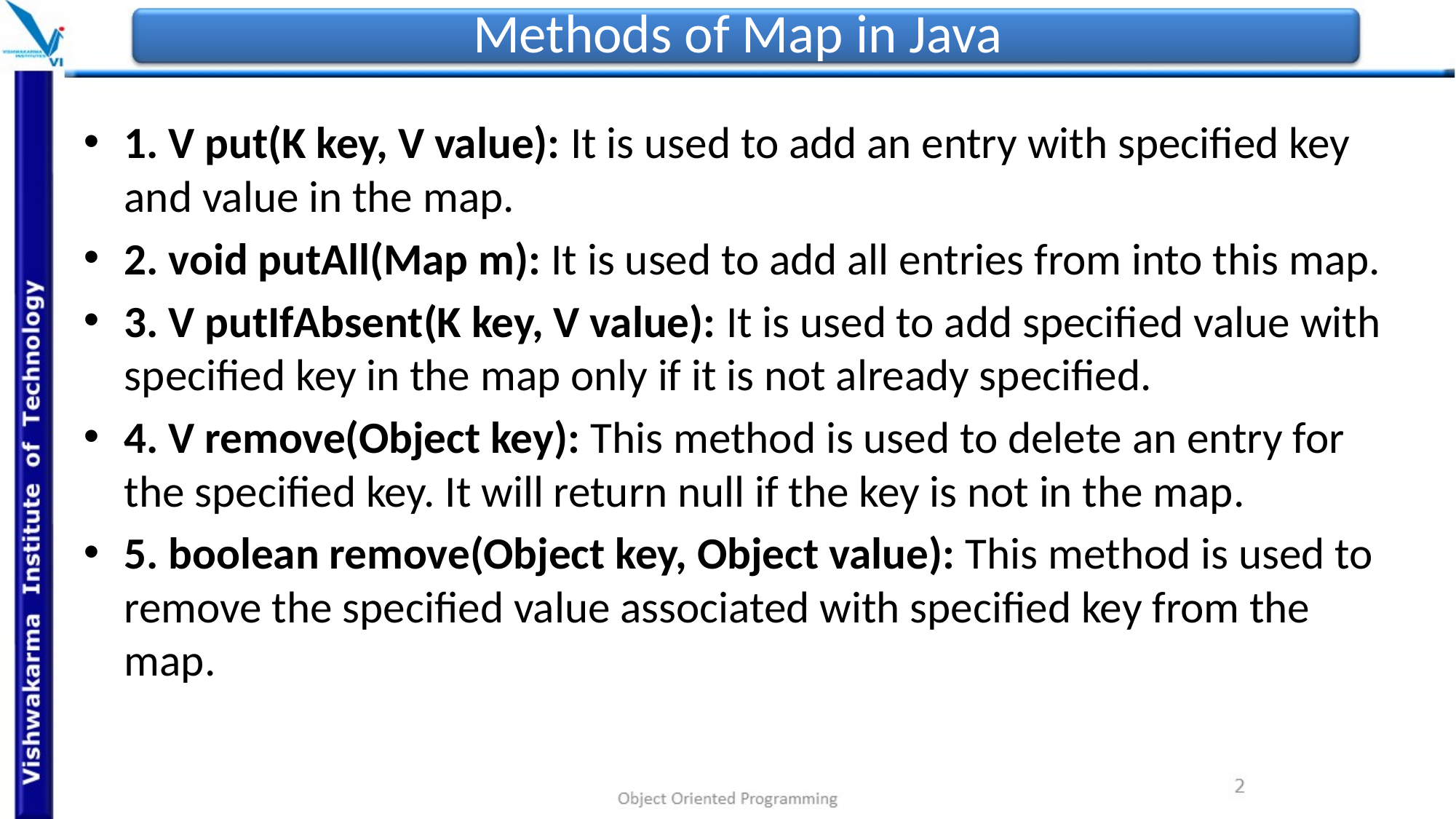

# Methods of Map in Java
1. V put(K key, V value): It is used to add an entry with specified key and value in the map.
2. void putAll(Map m): It is used to add all entries from into this map.
3. V putIfAbsent(K key, V value): It is used to add specified value with specified key in the map only if it is not already specified.
4. V remove(Object key): This method is used to delete an entry for the specified key. It will return null if the key is not in the map.
5. boolean remove(Object key, Object value): This method is used to remove the specified value associated with specified key from the map.